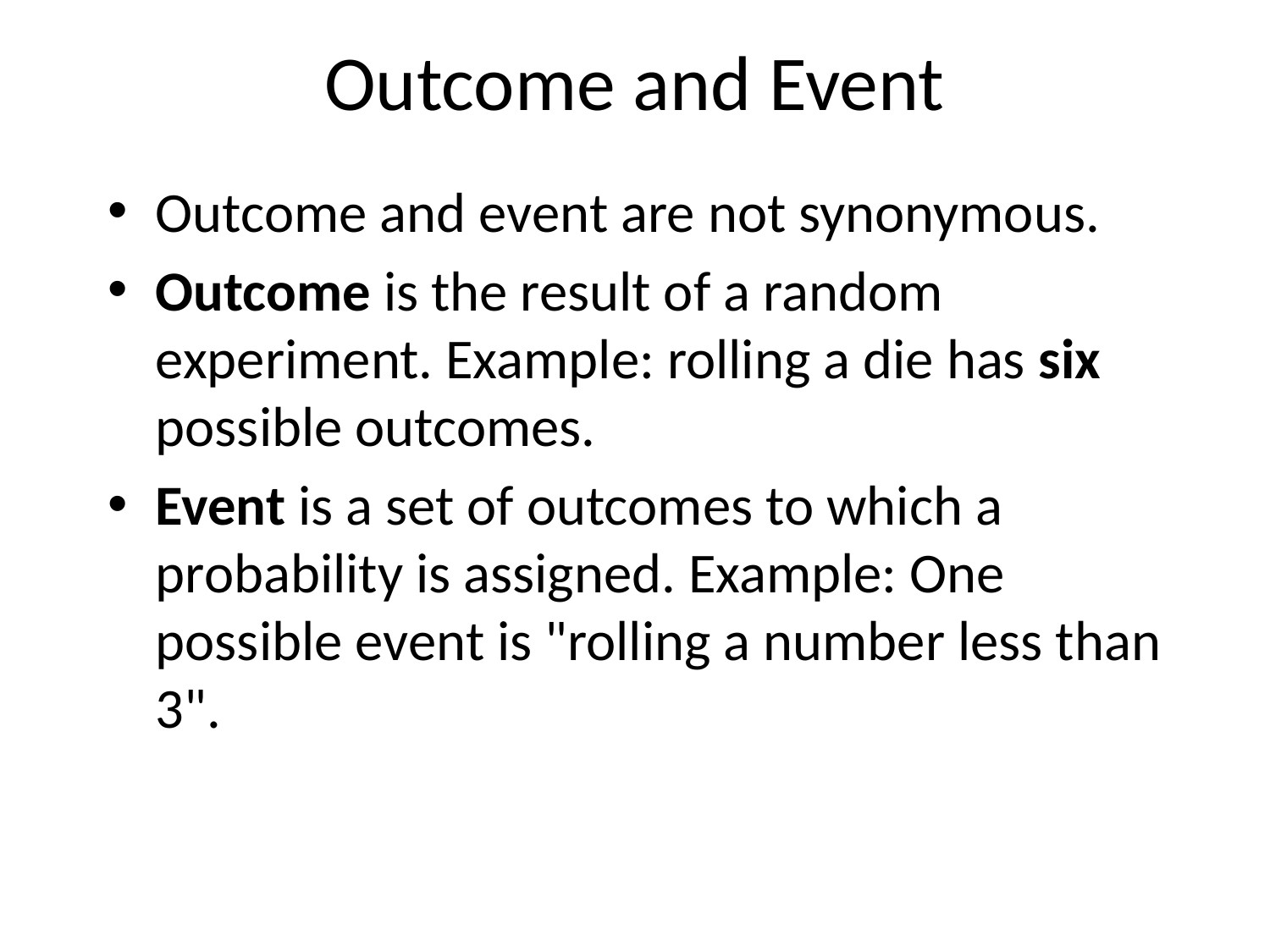

# Outcome and Event
Outcome and event are not synonymous.
Outcome is the result of a random experiment. Example: rolling a die has six possible outcomes.
Event is a set of outcomes to which a probability is assigned. Example: One possible event is "rolling a number less than 3".